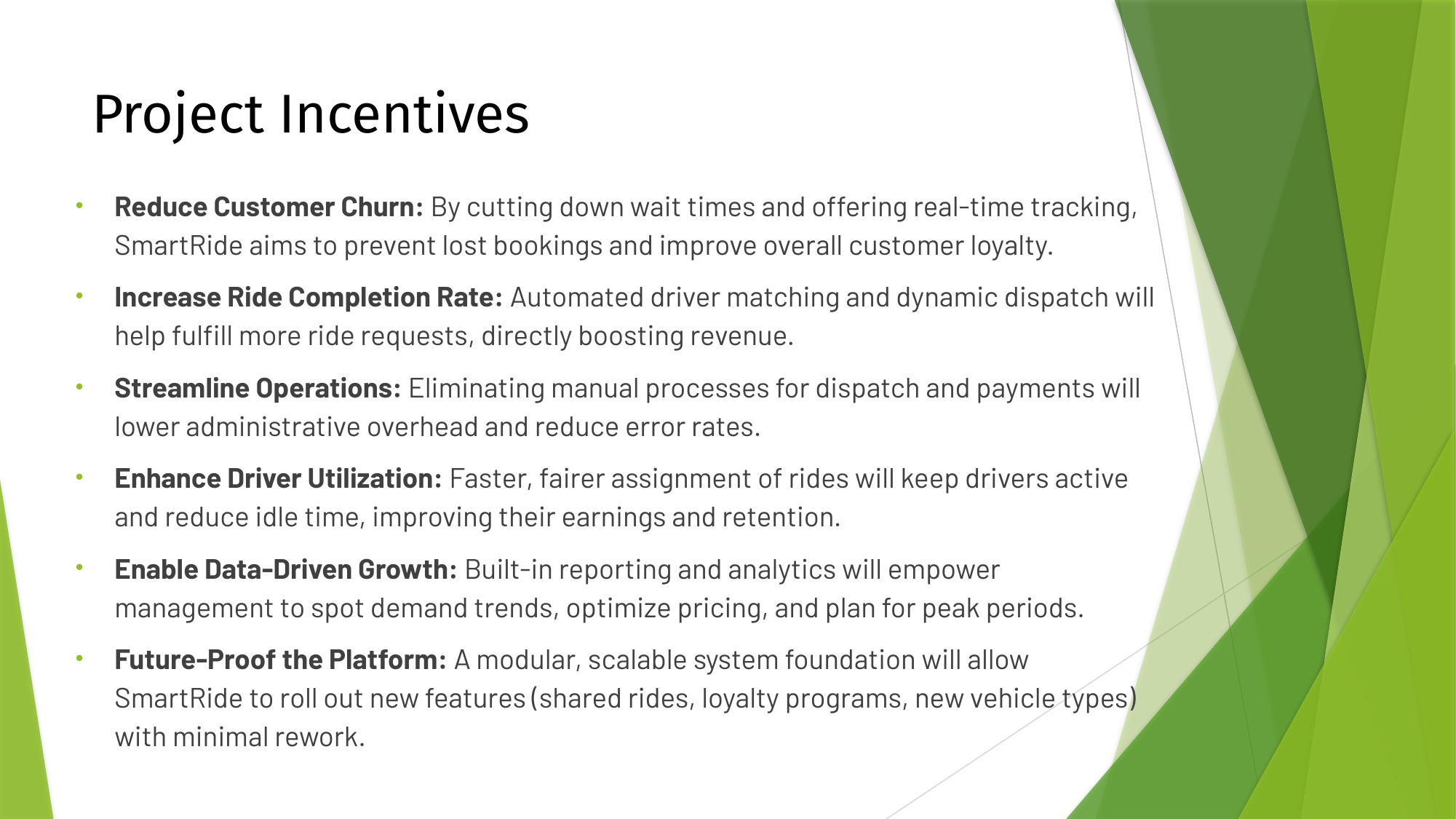

# Project Incentives
Reduce Customer Churn: By cutting down wait times and offering real-time tracking, SmartRide aims to prevent lost bookings and improve overall customer loyalty.
Increase Ride Completion Rate: Automated driver matching and dynamic dispatch will help fulfill more ride requests, directly boosting revenue.
Streamline Operations: Eliminating manual processes for dispatch and payments will lower administrative overhead and reduce error rates.
Enhance Driver Utilization: Faster, fairer assignment of rides will keep drivers active and reduce idle time, improving their earnings and retention.
Enable Data-Driven Growth: Built-in reporting and analytics will empower management to spot demand trends, optimize pricing, and plan for peak periods.
Future-Proof the Platform: A modular, scalable system foundation will allow SmartRide to roll out new features (shared rides, loyalty programs, new vehicle types) with minimal rework.